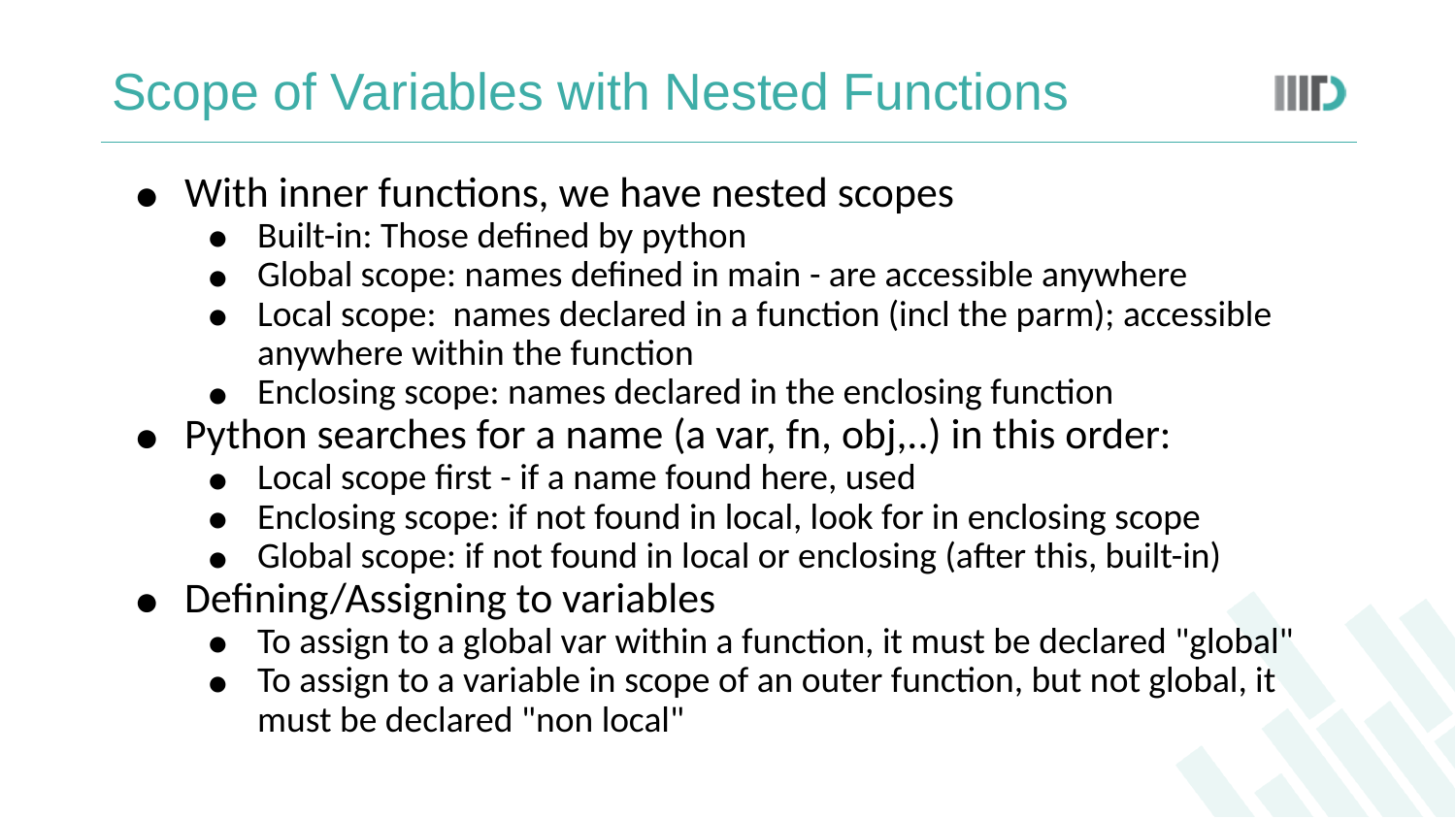

# Scope of Variables with Nested Functions
With inner functions, we have nested scopes
Built-in: Those defined by python
Global scope: names defined in main - are accessible anywhere
Local scope:  names declared in a function (incl the parm); accessible anywhere within the function
Enclosing scope: names declared in the enclosing function
Python searches for a name (a var, fn, obj,..) in this order:
Local scope first - if a name found here, used
Enclosing scope: if not found in local, look for in enclosing scope
Global scope: if not found in local or enclosing (after this, built-in)
Defining/Assigning to variables
To assign to a global var within a function, it must be declared "global"
To assign to a variable in scope of an outer function, but not global, it must be declared "non local"